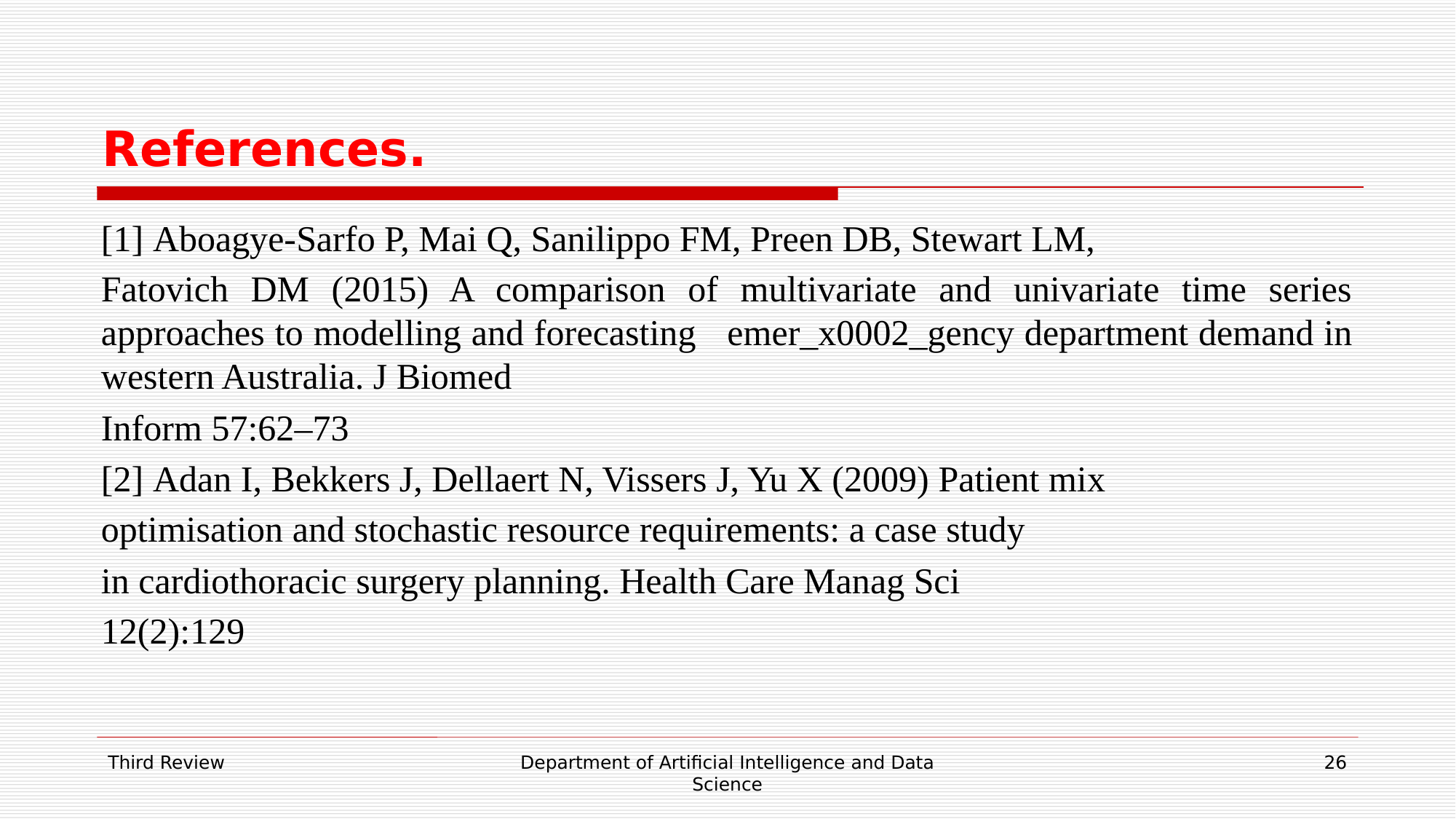

# References.
[1] Aboagye-Sarfo P, Mai Q, Sanilippo FM, Preen DB, Stewart LM,
Fatovich DM (2015) A comparison of multivariate and univariate time series approaches to modelling and forecasting   emer_x0002_gency department demand in western Australia. J Biomed
Inform 57:62–73
[2] Adan I, Bekkers J, Dellaert N, Vissers J, Yu X (2009) Patient mix
optimisation and stochastic resource requirements: a case study
in cardiothoracic surgery planning. Health Care Manag Sci
12(2):129

Third Review
Department of Artificial Intelligence and Data Science
26